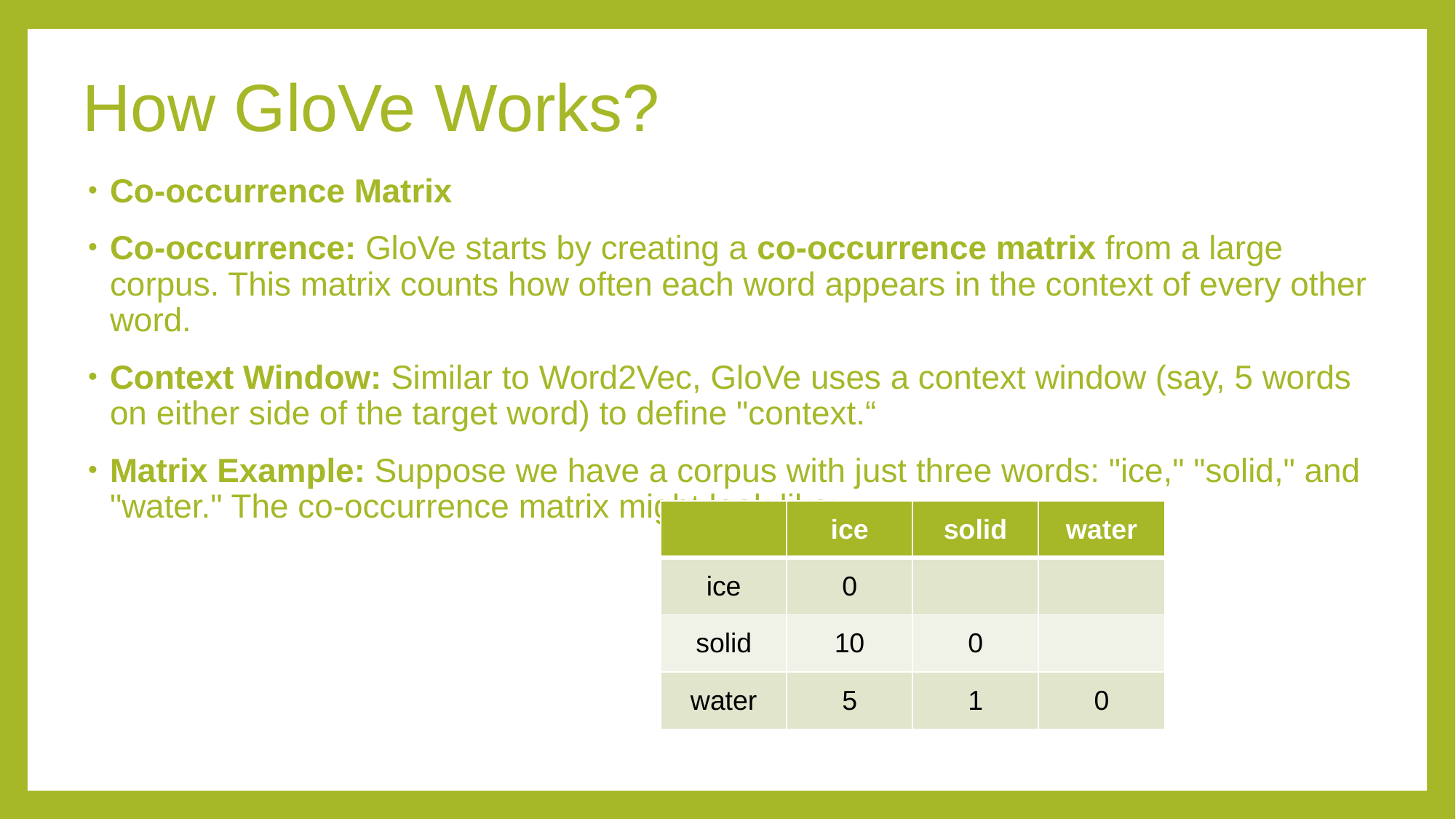

# How GloVe Works?
Co-occurrence Matrix
Co-occurrence: GloVe starts by creating a co-occurrence matrix from a large corpus. This matrix counts how often each word appears in the context of every other word.
Context Window: Similar to Word2Vec, GloVe uses a context window (say, 5 words on either side of the target word) to define "context.“
Matrix Example: Suppose we have a corpus with just three words: "ice," "solid," and "water." The co-occurrence matrix might look like:
|  | ice | solid | water |
| --- | --- | --- | --- |
| ice | 0 |  |  |
| solid | 10 | 0 |  |
| water | 5 | 1 | 0 |